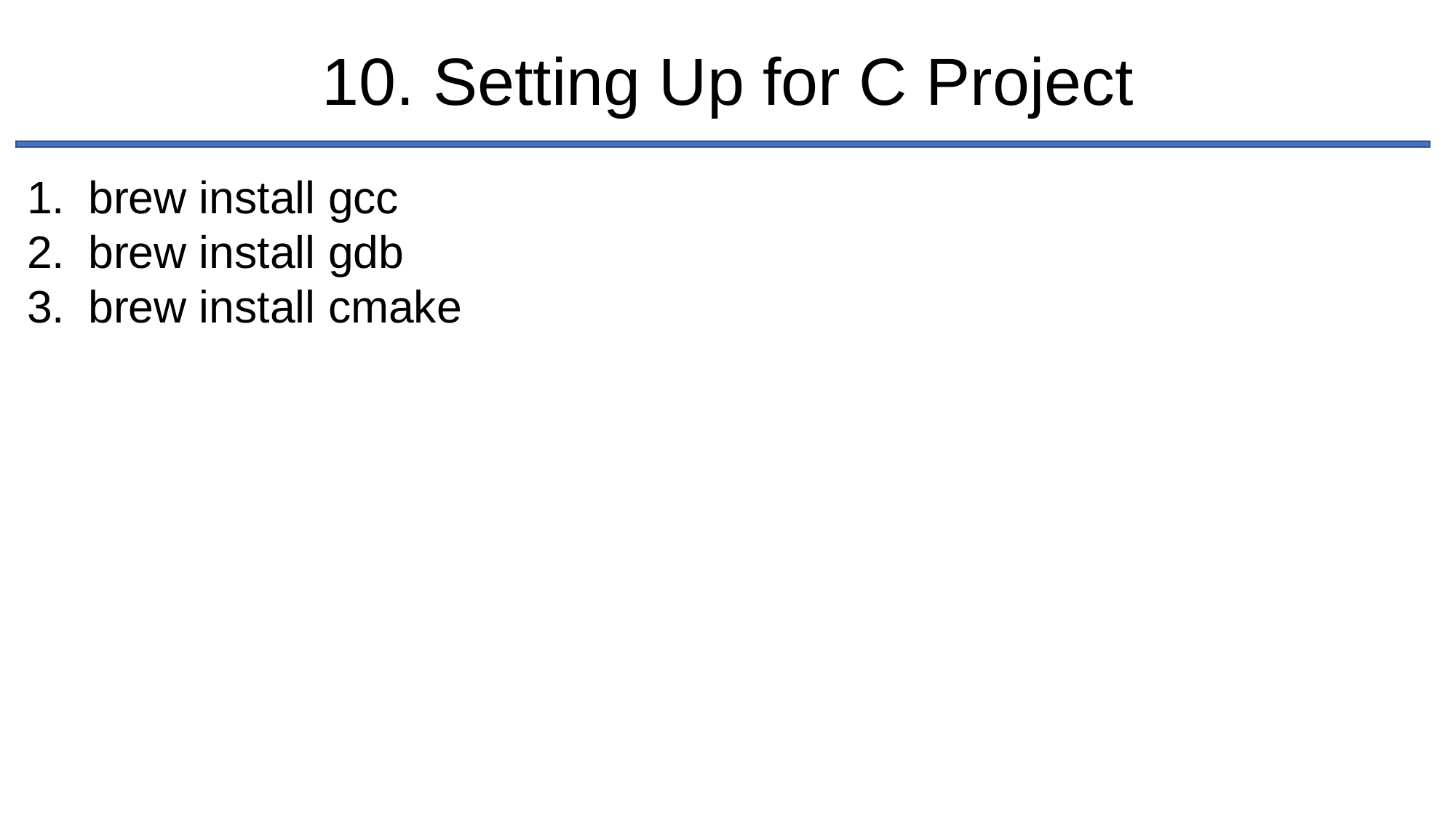

10. Setting Up for C Project

brew install gcc
brew install gdb
brew install cmake